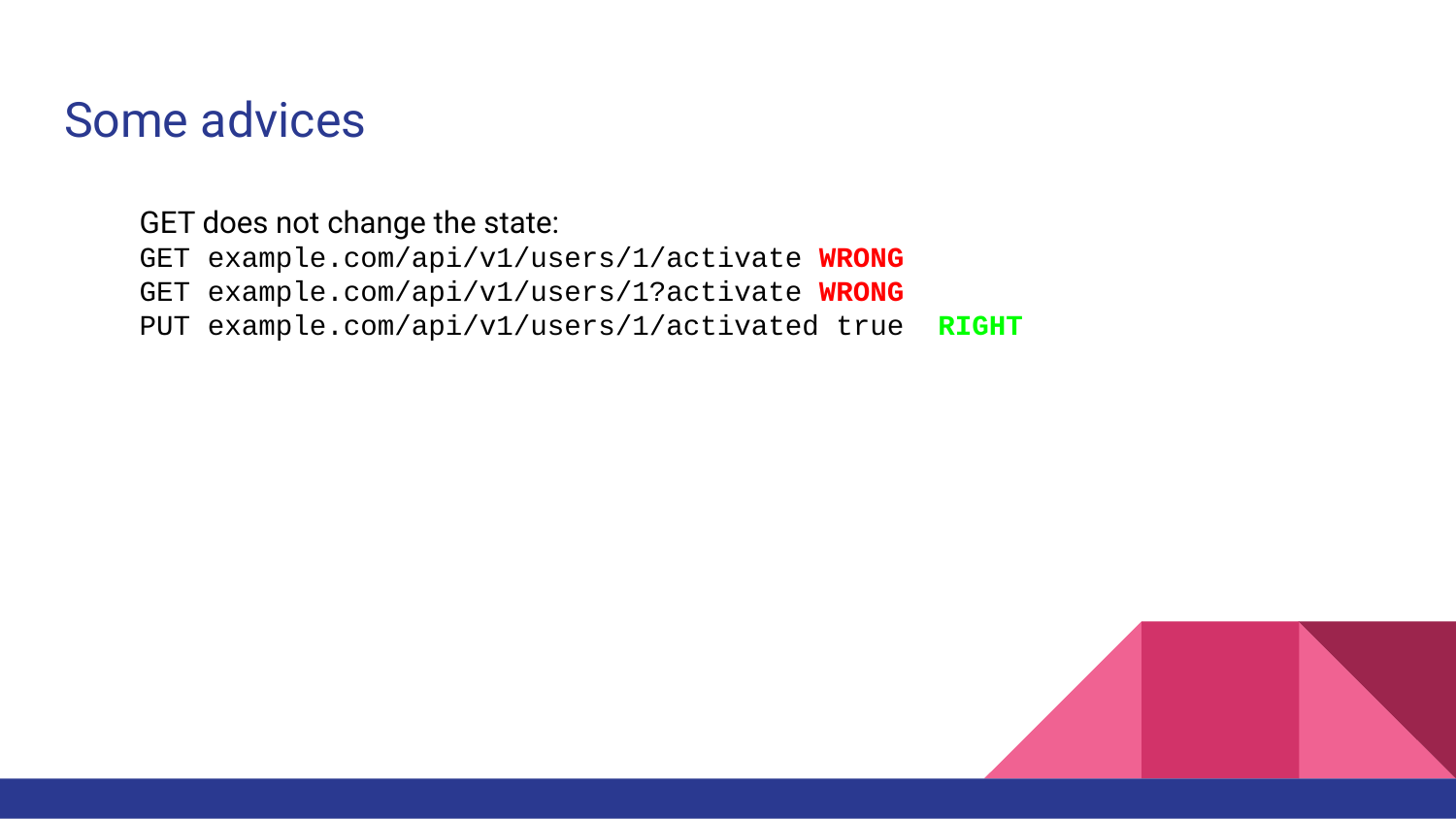

# Some advices
GET does not change the state:
GET example.com/api/v1/users/1/activate WRONG
GET example.com/api/v1/users/1?activate WRONG
PUT example.com/api/v1/users/1/activated true  RIGHT